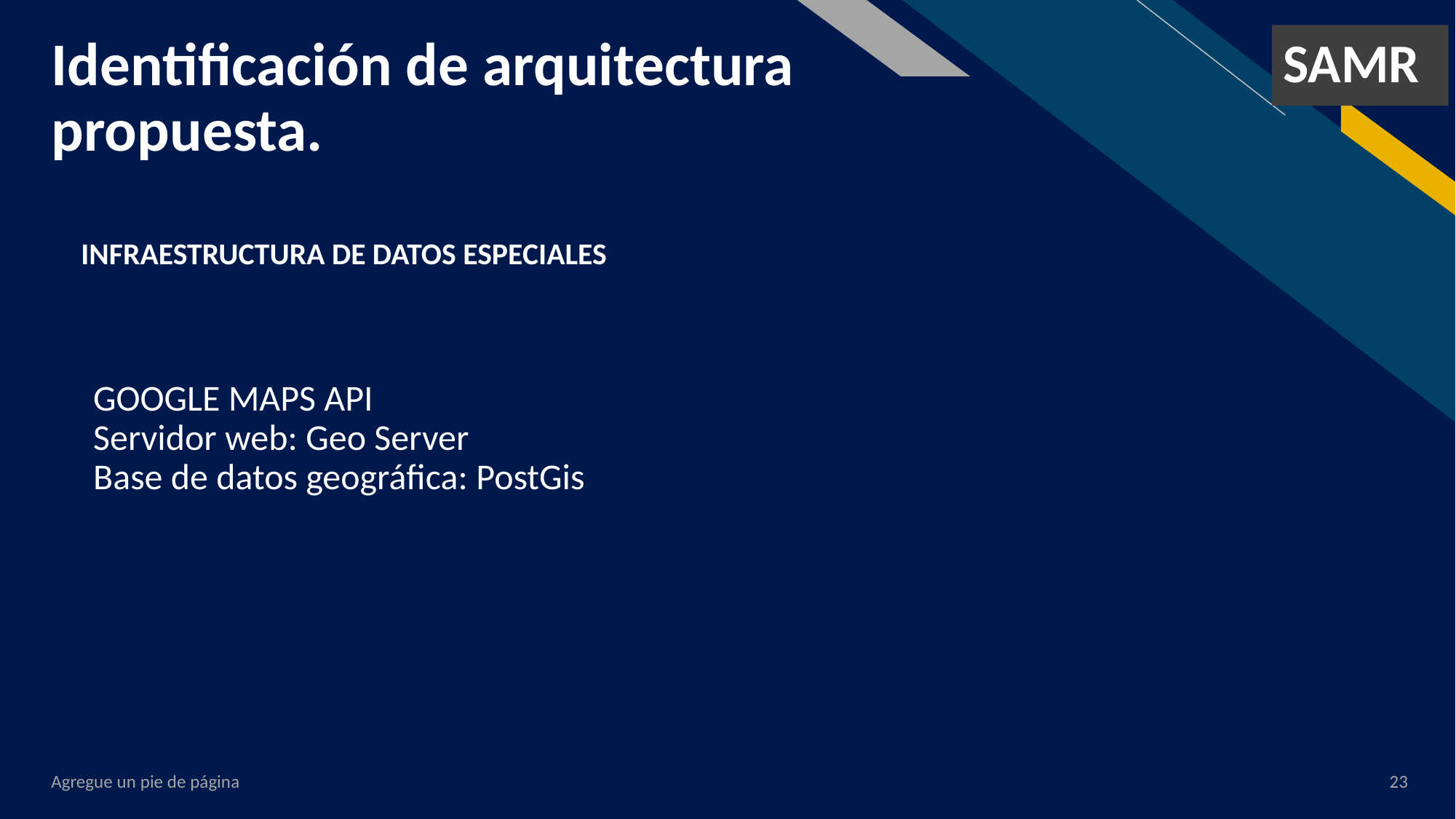

SAMR
# Identificación de arquitectura propuesta.
INFRAESTRUCTURA DE DATOS ESPECIALES
GOOGLE MAPS API
Servidor web: Geo Server
Base de datos geográfica: PostGis
Agregue un pie de página
23